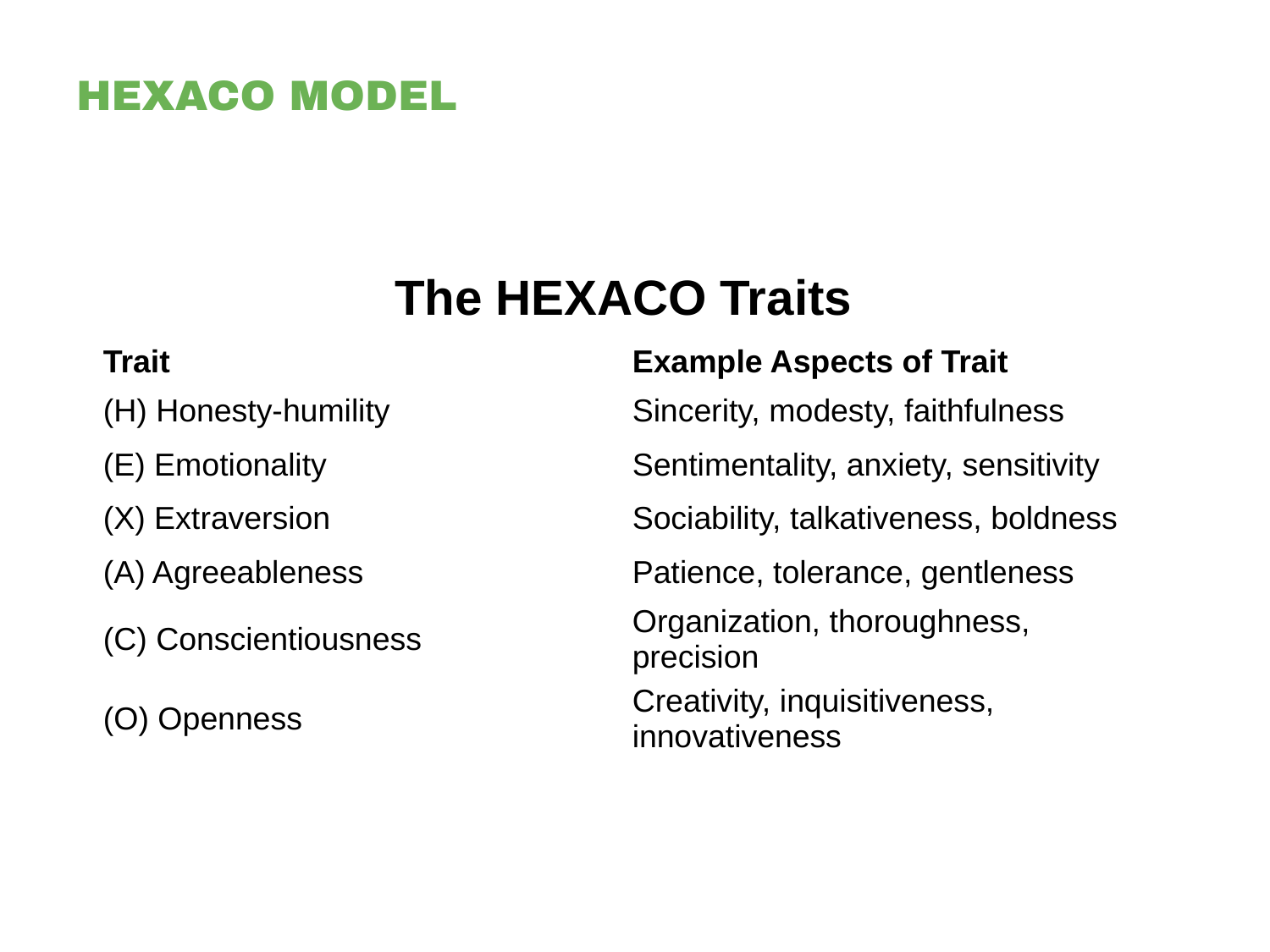

# HEXACO MODEL
| The HEXACO Traits |  |
| --- | --- |
| Trait | Example Aspects of Trait |
| (H) Honesty-humility | Sincerity, modesty, faithfulness |
| (E) Emotionality | Sentimentality, anxiety, sensitivity |
| (X) Extraversion | Sociability, talkativeness, boldness |
| (A) Agreeableness | Patience, tolerance, gentleness |
| (C) Conscientiousness | Organization, thoroughness, precision |
| (O) Openness | Creativity, inquisitiveness, innovativeness |